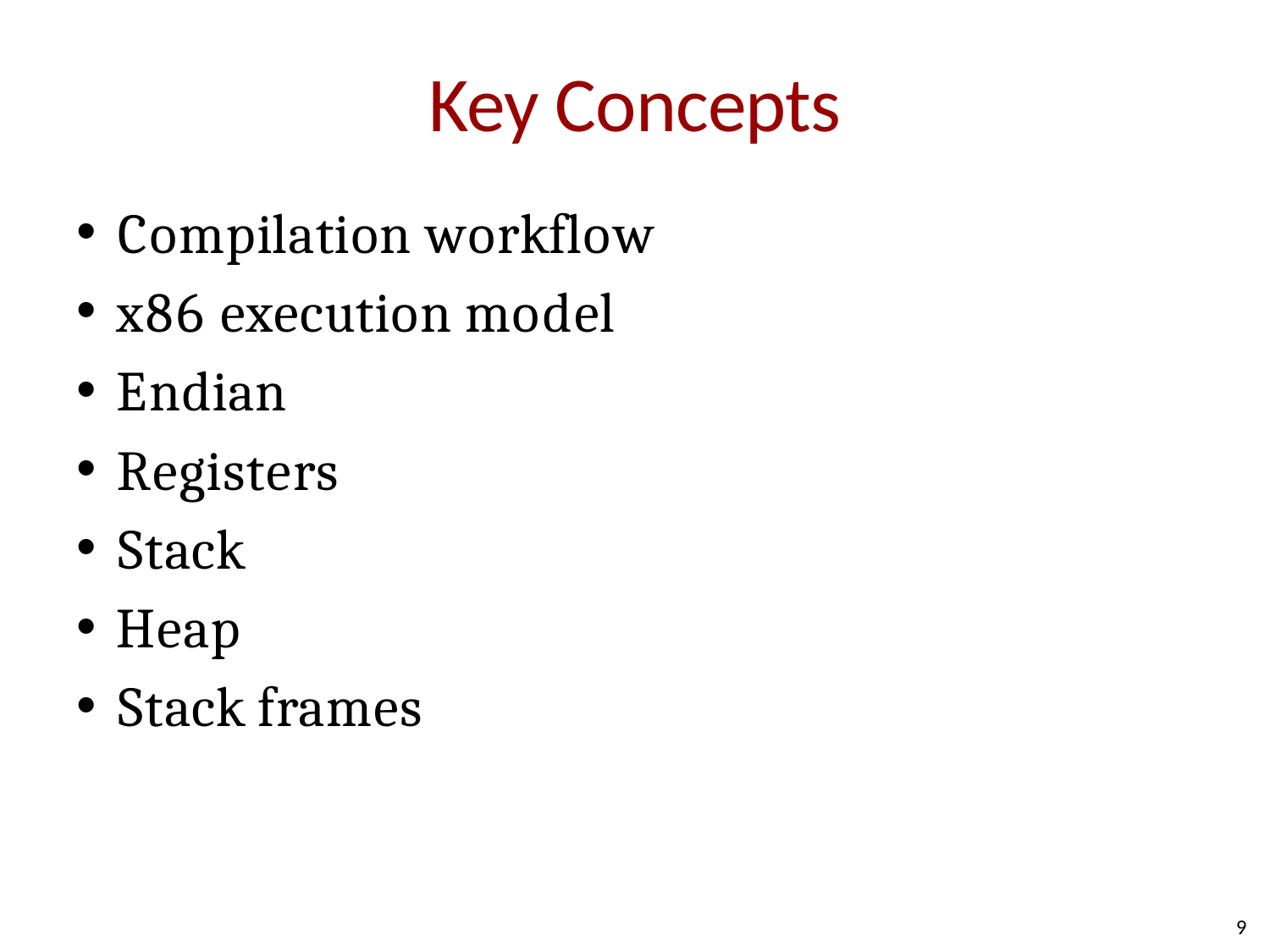

# Key Concepts
Compilation workflow
x86 execution model
Endian
Registers
Stack
Heap
Stack frames
9